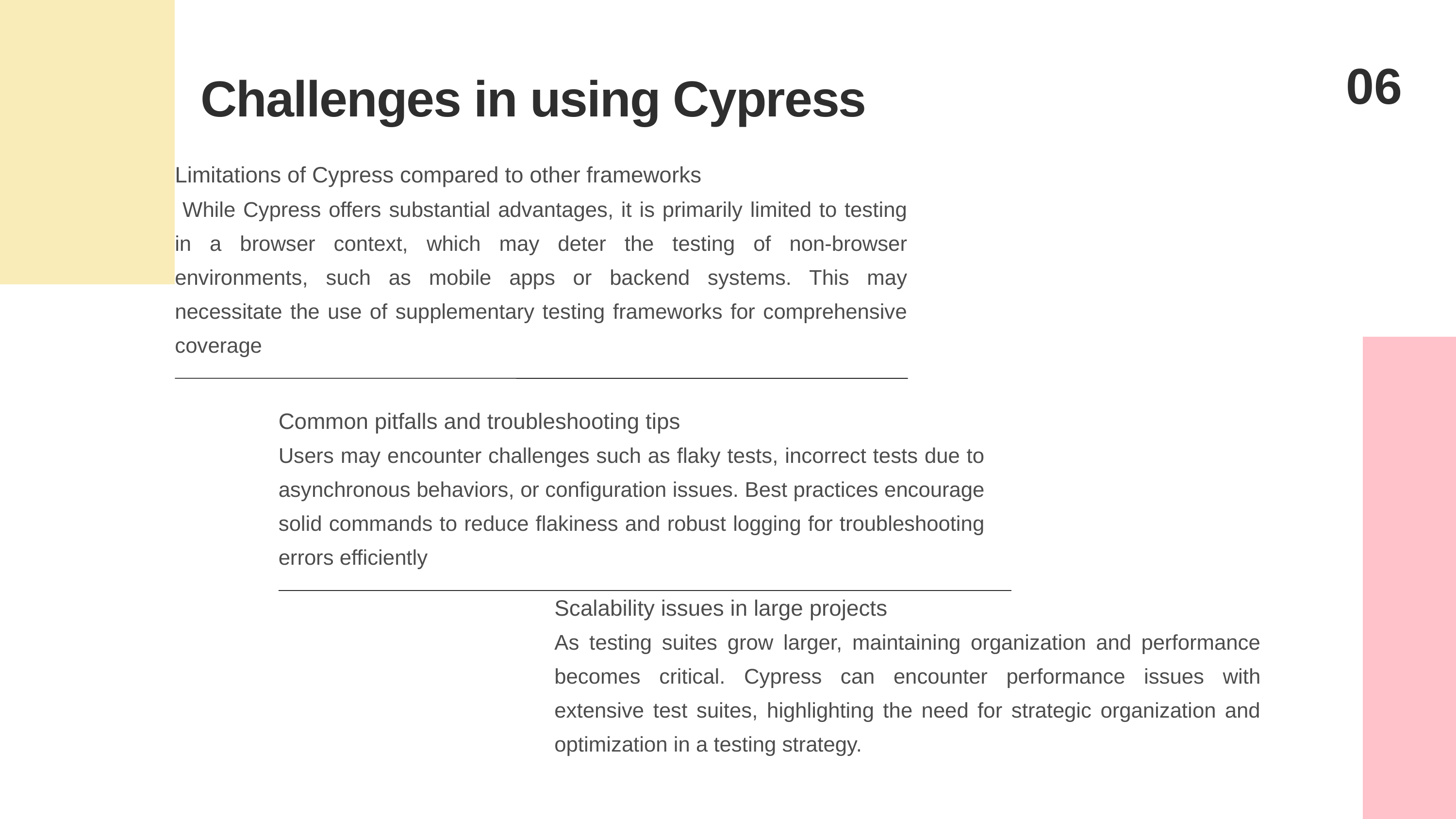

06
Challenges in using Cypress
Limitations of Cypress compared to other frameworks
 While Cypress offers substantial advantages, it is primarily limited to testing in a browser context, which may deter the testing of non-browser environments, such as mobile apps or backend systems. This may necessitate the use of supplementary testing frameworks for comprehensive coverage

Common pitfalls and troubleshooting tips
Users may encounter challenges such as flaky tests, incorrect tests due to asynchronous behaviors, or configuration issues. Best practices encourage solid commands to reduce flakiness and robust logging for troubleshooting errors efficiently
Scalability issues in large projects
As testing suites grow larger, maintaining organization and performance becomes critical. Cypress can encounter performance issues with extensive test suites, highlighting the need for strategic organization and optimization in a testing strategy.